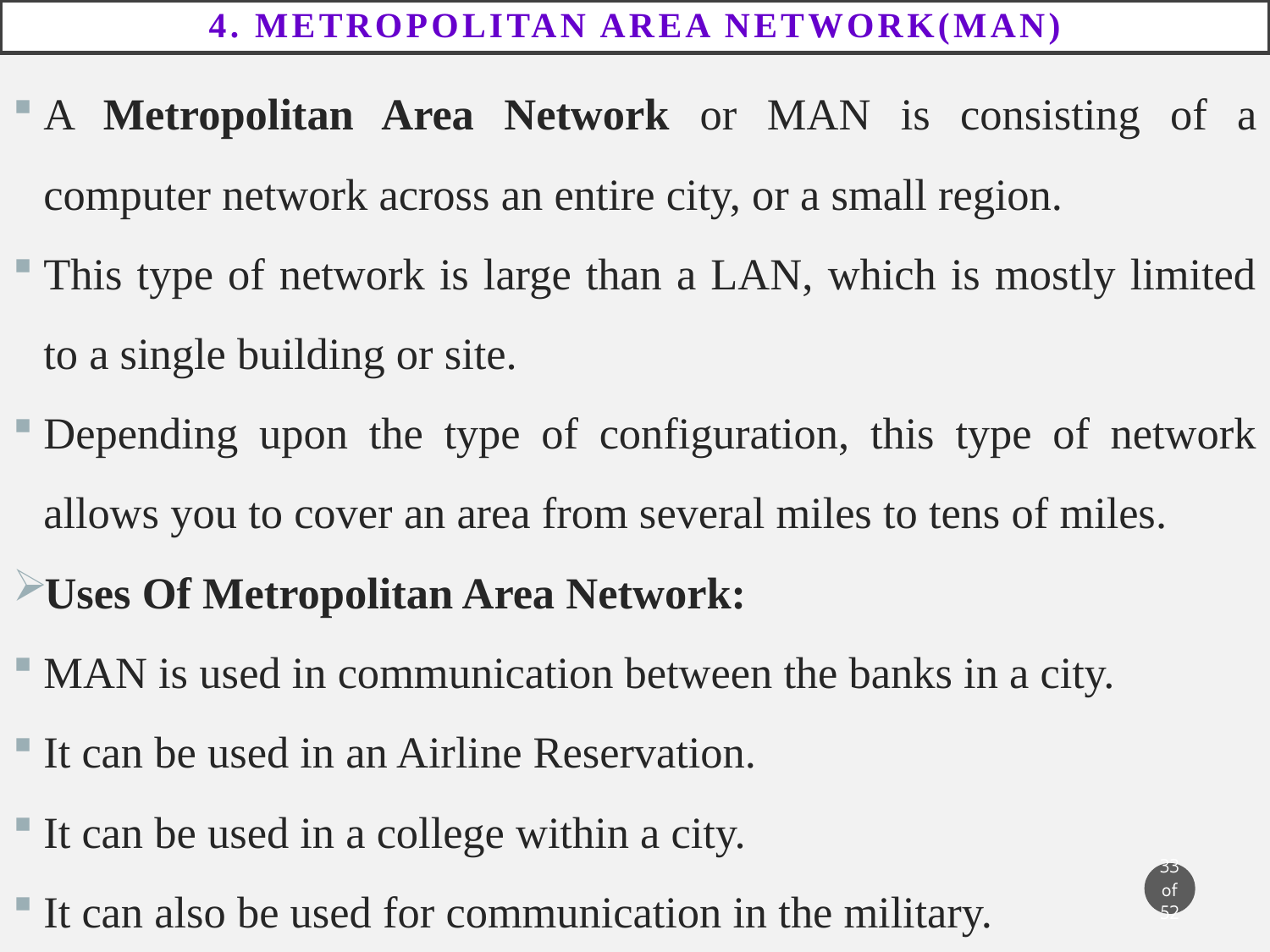

# 4. Metropolitan Area Network(MAN)
A Metropolitan Area Network or MAN is consisting of a computer network across an entire city, or a small region.
This type of network is large than a LAN, which is mostly limited to a single building or site.
Depending upon the type of configuration, this type of network allows you to cover an area from several miles to tens of miles.
Uses Of Metropolitan Area Network:
MAN is used in communication between the banks in a city.
It can be used in an Airline Reservation.
It can be used in a college within a city.
It can also be used for communication in the military.
33 of 52